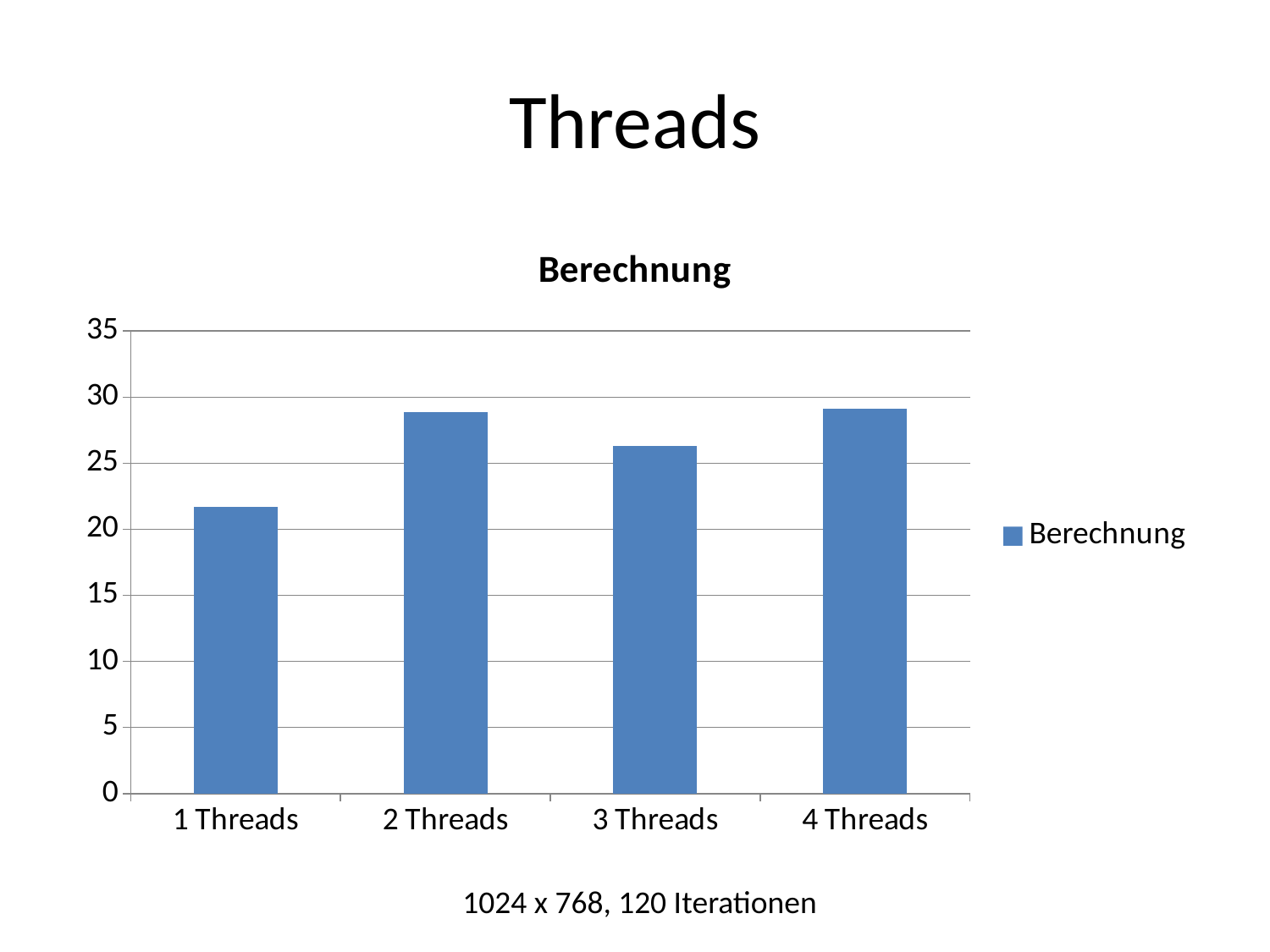

# Threads

### Chart:

| Category | Berechnung |
|---|---|
| 1 Threads | 21.67 |
| 2 Threads | 28.88 |
| 3 Threads | 26.28 |
| 4 Threads | 29.12 |
1024 x 768, 120 Iterationen